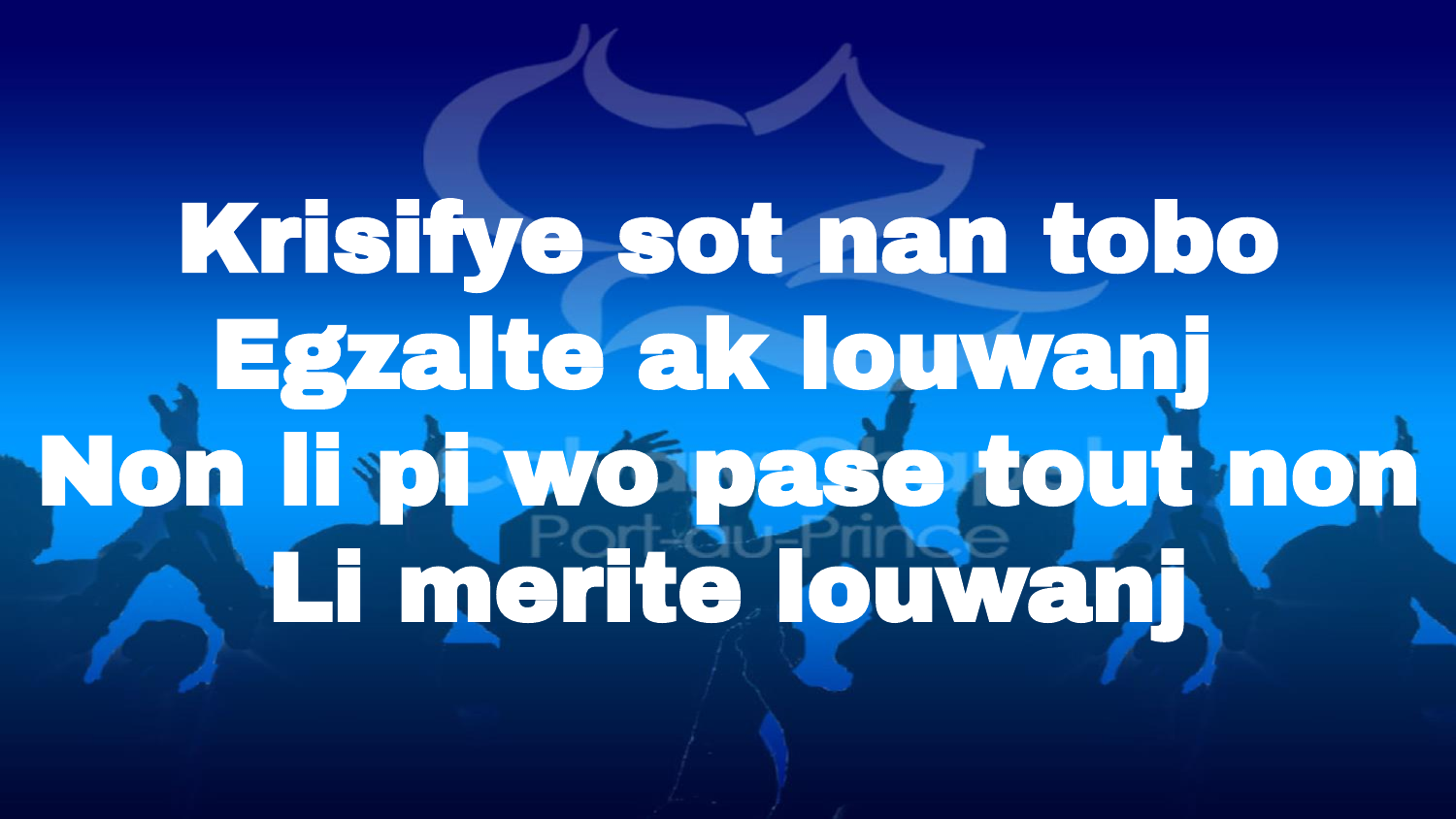

Krisifye sot nan tobo
Egzalte ak louwanj
Non li pi wo pase tout non
Li merite louwanj